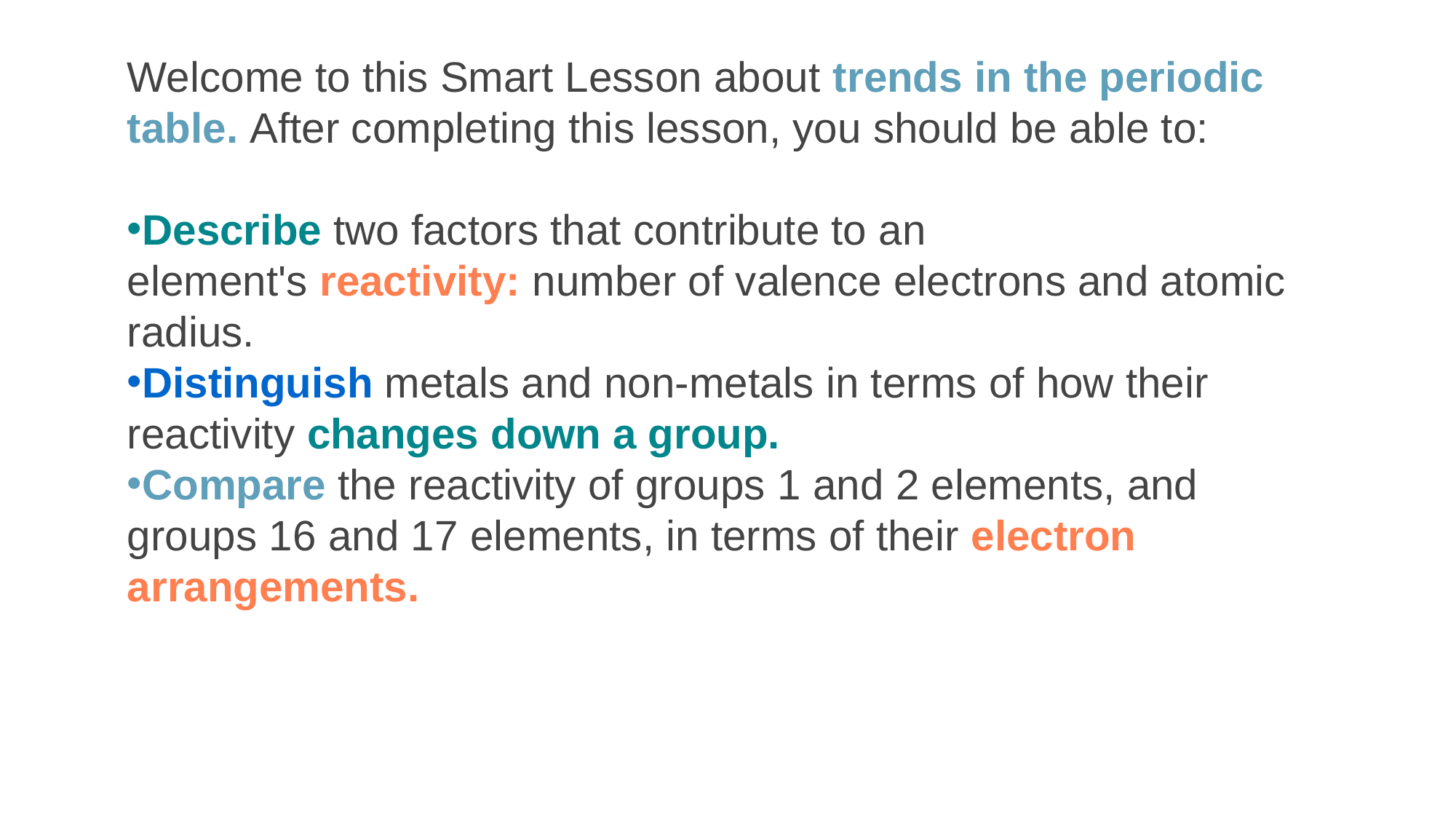

Welcome to this Smart Lesson about trends in the periodic table. After completing this lesson, you should be able to:

Describe two factors that contribute to an element's reactivity: number of valence electrons and atomic radius.
Distinguish metals and non-metals in terms of how their reactivity changes down a group.
Compare the reactivity of groups 1 and 2 elements, and groups 16 and 17 elements, in terms of their electron arrangements.